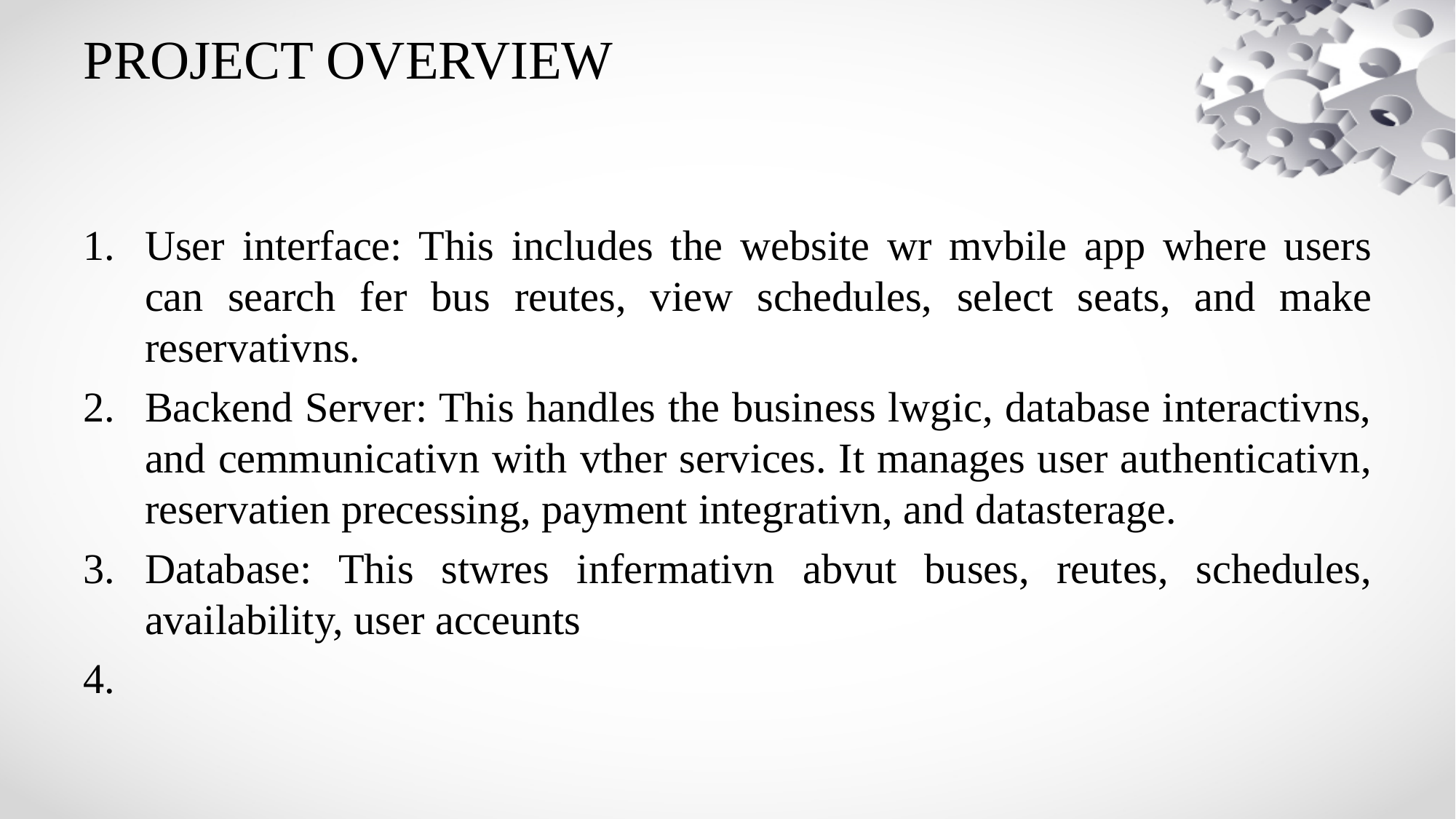

# PROJECT OVERVIEW
User interface: This includes the website wr mvbile app where users can search fer bus reutes, view schedules, select seats, and make reservativns.
Backend Server: This handles the business lwgic, database interactivns, and cemmunicativn with vther services. It manages user authenticativn, reservatien precessing, payment integrativn, and datasterage.
Database: This stwres infermativn abvut buses, reutes, schedules, availability, user acceunts